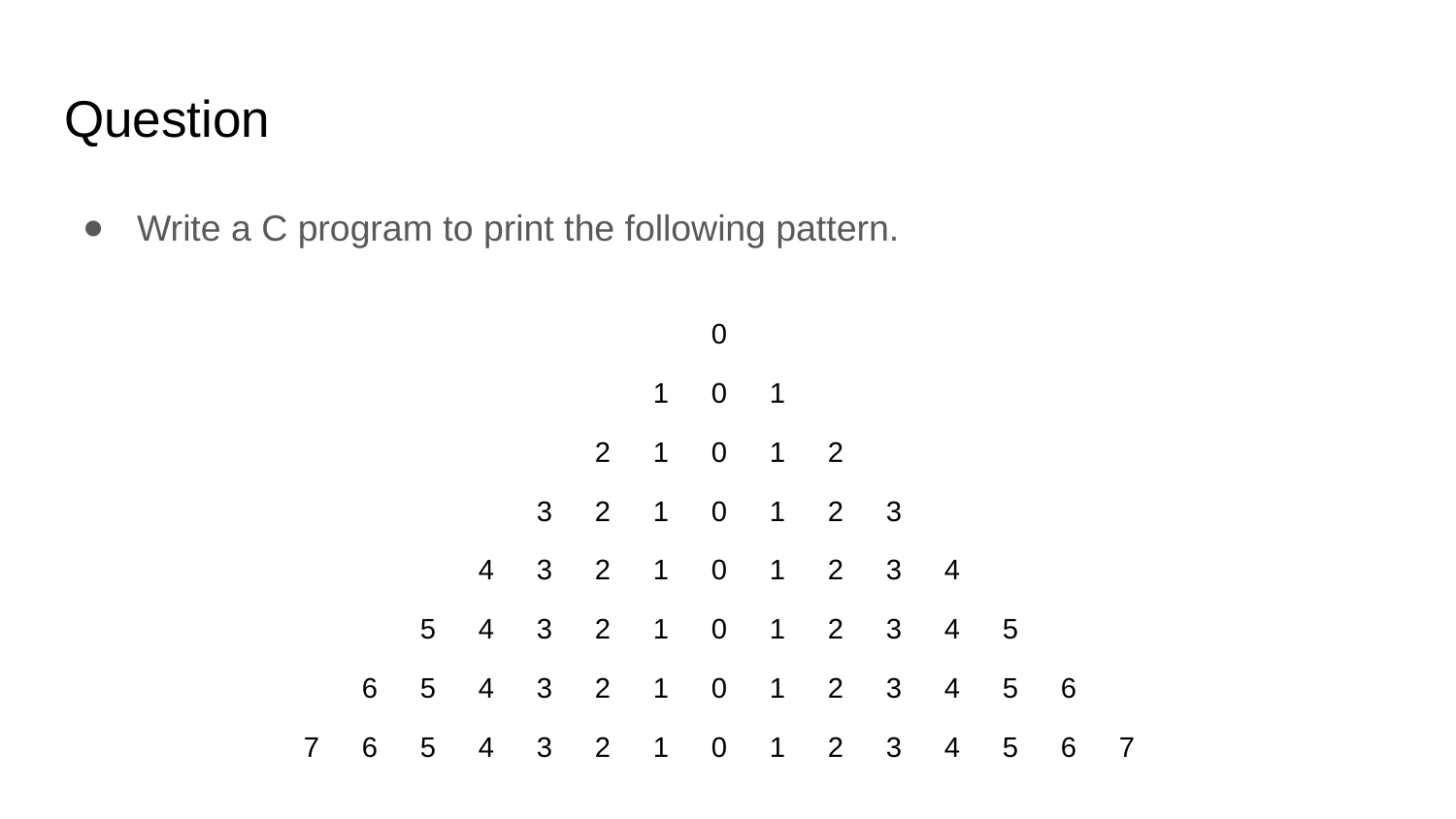

# Question
Write a C program to print the following pattern.

|  |  |  |  |  |  |  | 0 |  |  |  |  |  |  |  |
| --- | --- | --- | --- | --- | --- | --- | --- | --- | --- | --- | --- | --- | --- | --- |
|  |  |  |  |  |  | 1 | 0 | 1 |  |  |  |  |  |  |
|  |  |  |  |  | 2 | 1 | 0 | 1 | 2 |  |  |  |  |  |
|  |  |  |  | 3 | 2 | 1 | 0 | 1 | 2 | 3 |  |  |  |  |
|  |  |  | 4 | 3 | 2 | 1 | 0 | 1 | 2 | 3 | 4 |  |  |  |
|  |  | 5 | 4 | 3 | 2 | 1 | 0 | 1 | 2 | 3 | 4 | 5 |  |  |
|  | 6 | 5 | 4 | 3 | 2 | 1 | 0 | 1 | 2 | 3 | 4 | 5 | 6 |  |
| 7 | 6 | 5 | 4 | 3 | 2 | 1 | 0 | 1 | 2 | 3 | 4 | 5 | 6 | 7 |